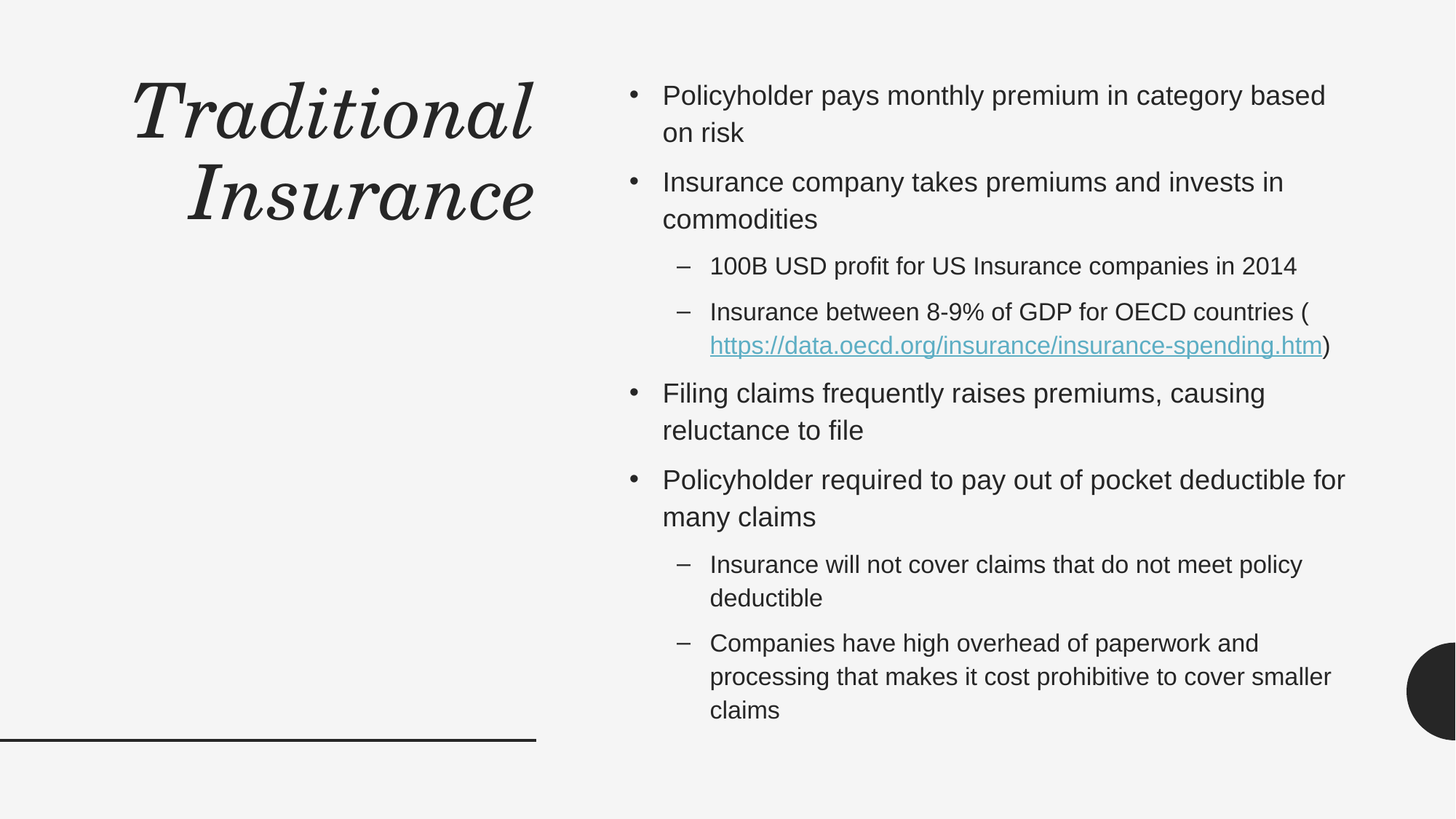

# Traditional Insurance
Policyholder pays monthly premium in category based on risk
Insurance company takes premiums and invests in commodities
100B USD profit for US Insurance companies in 2014
Insurance between 8-9% of GDP for OECD countries (https://data.oecd.org/insurance/insurance-spending.htm)
Filing claims frequently raises premiums, causing reluctance to file
Policyholder required to pay out of pocket deductible for many claims
Insurance will not cover claims that do not meet policy deductible
Companies have high overhead of paperwork and processing that makes it cost prohibitive to cover smaller claims